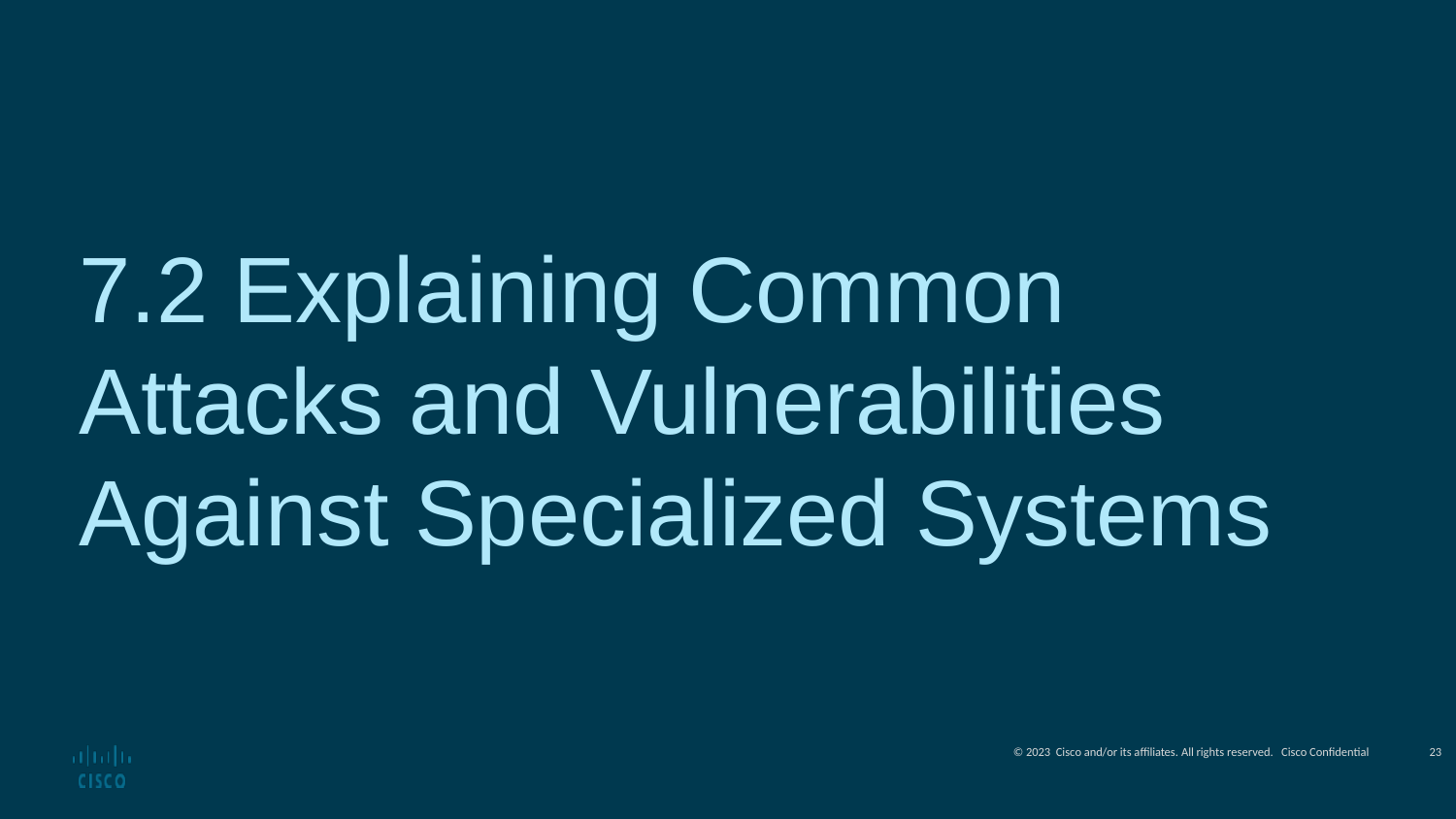

7.2 Explaining Common Attacks and Vulnerabilities Against Specialized Systems
23